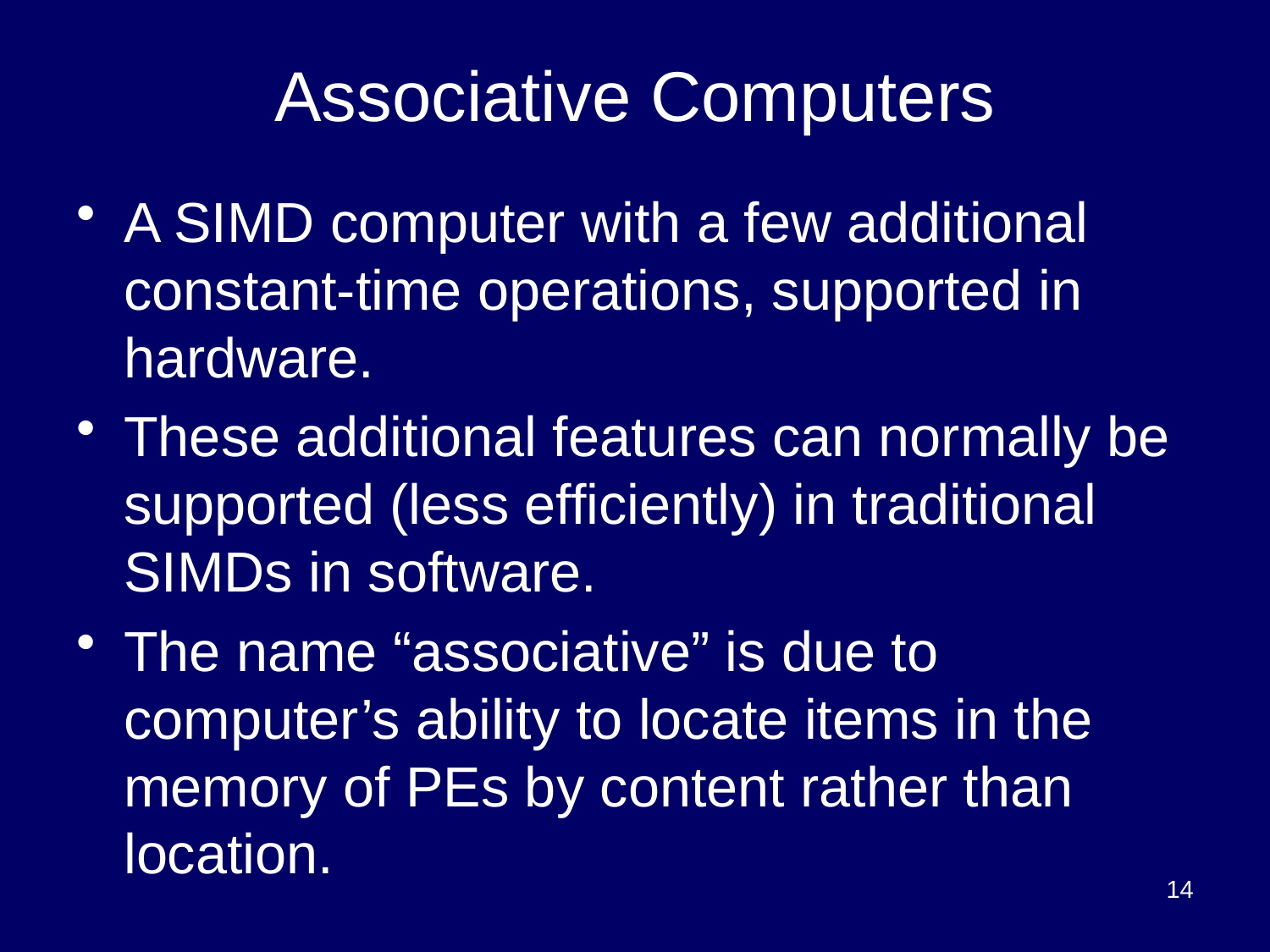

# Associative Computers
A SIMD computer with a few additional constant-time operations, supported in hardware.
These additional features can normally be supported (less efficiently) in traditional SIMDs in software.
The name “associative” is due to computer’s ability to locate items in the memory of PEs by content rather than location.

14